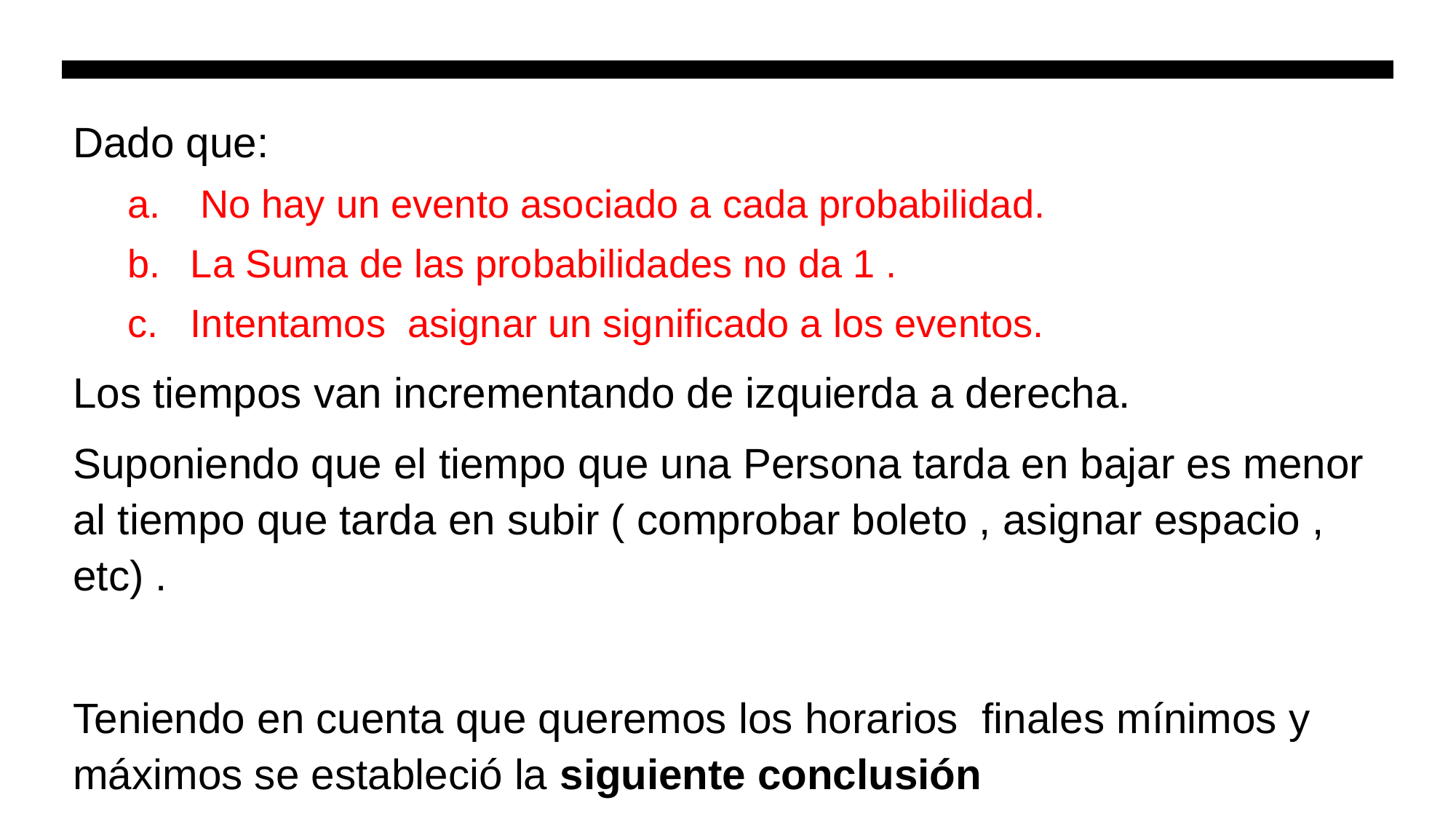

Dado que:
 No hay un evento asociado a cada probabilidad.
  La Suma de las probabilidades no da 1 .
  Intentamos  asignar un significado a los eventos.
Los tiempos van incrementando de izquierda a derecha.
Suponiendo que el tiempo que una Persona tarda en bajar es menor al tiempo que tarda en subir ( comprobar boleto , asignar espacio , etc) .

Teniendo en cuenta que queremos los horarios  finales mínimos y máximos se estableció la siguiente conclusión
#